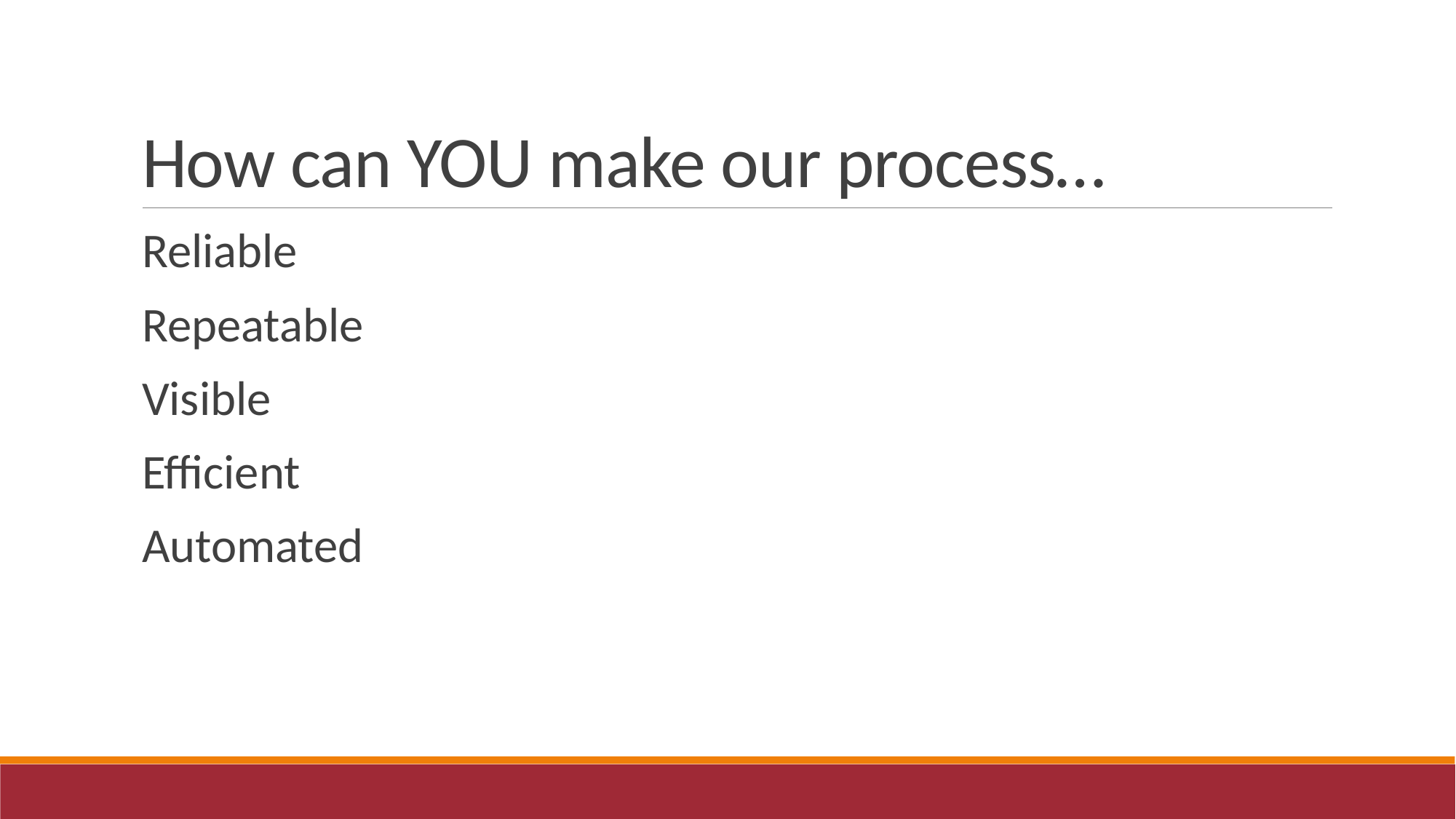

# How can YOU make our process…
Reliable
Repeatable
Visible
Efficient
Automated